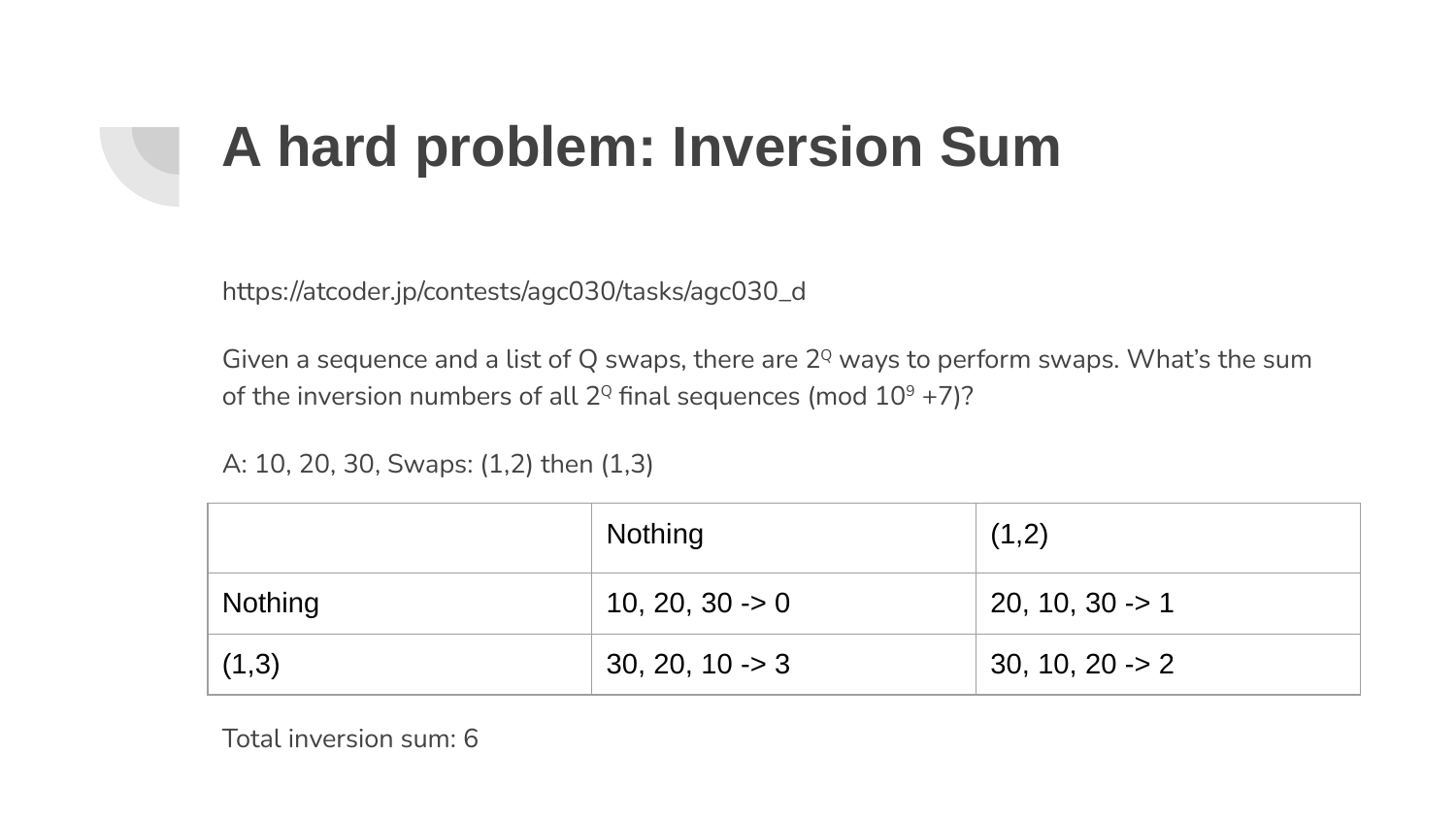

# A hard problem: Inversion Sum
https://atcoder.jp/contests/agc030/tasks/agc030_d
Given a sequence and a list of Q swaps, there are 2Q ways to perform swaps. What’s the sum of the inversion numbers of all 2Q final sequences (mod 109 +7)?
A: 10, 20, 30, Swaps: (1,2) then (1,3)

Total inversion sum: 6
|  | Nothing | (1,2) |
| --- | --- | --- |
| Nothing | 10, 20, 30 -> 0 | 20, 10, 30 -> 1 |
| (1,3) | 30, 20, 10 -> 3 | 30, 10, 20 -> 2 |